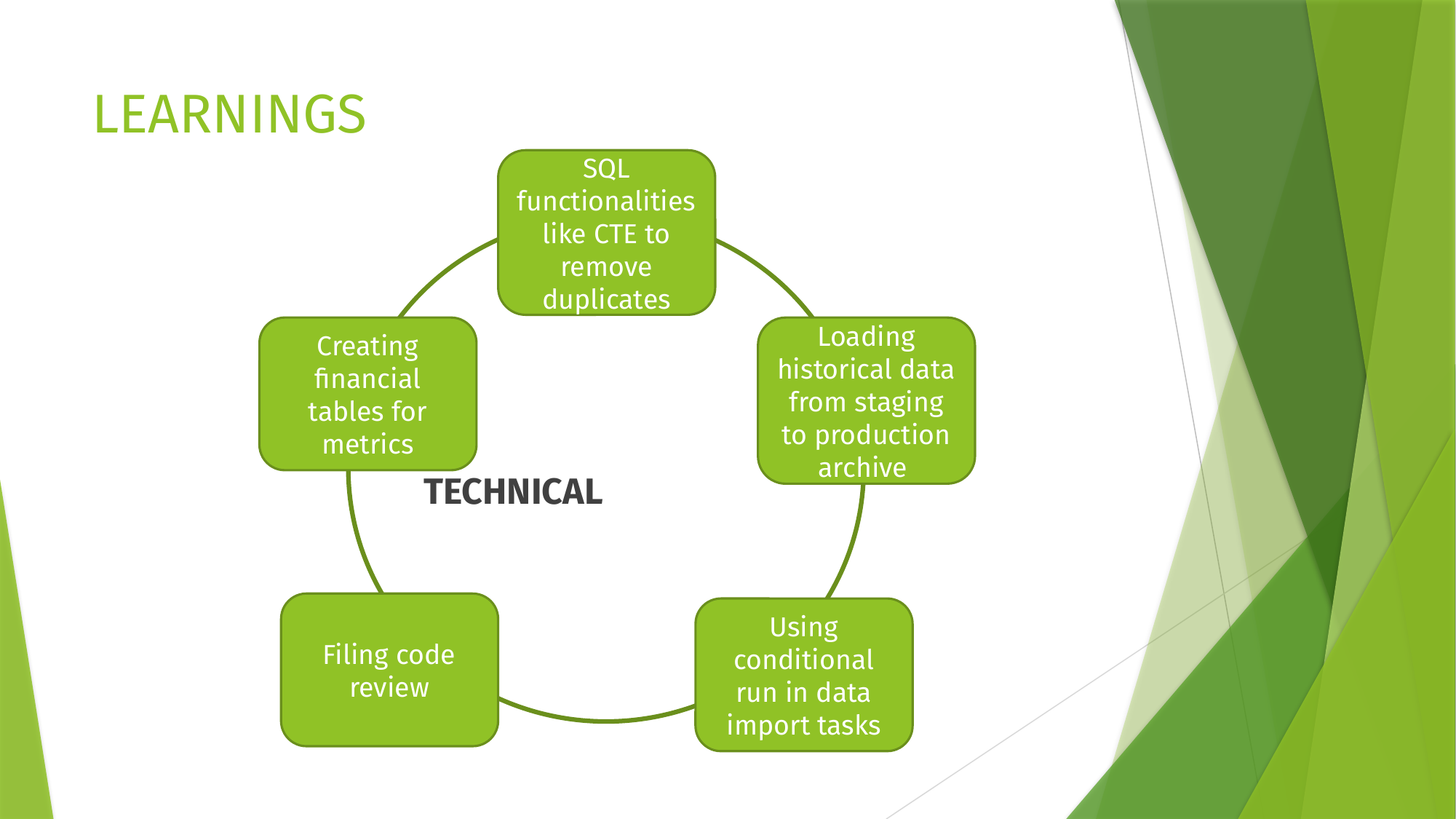

# LEARNINGS
SQL functionalities like CTE to remove duplicates

                                        TECHNICAL

Creating financial tables for metrics
Loading historical data from staging to production archive
Filing code review
Using conditional run in data import tasks